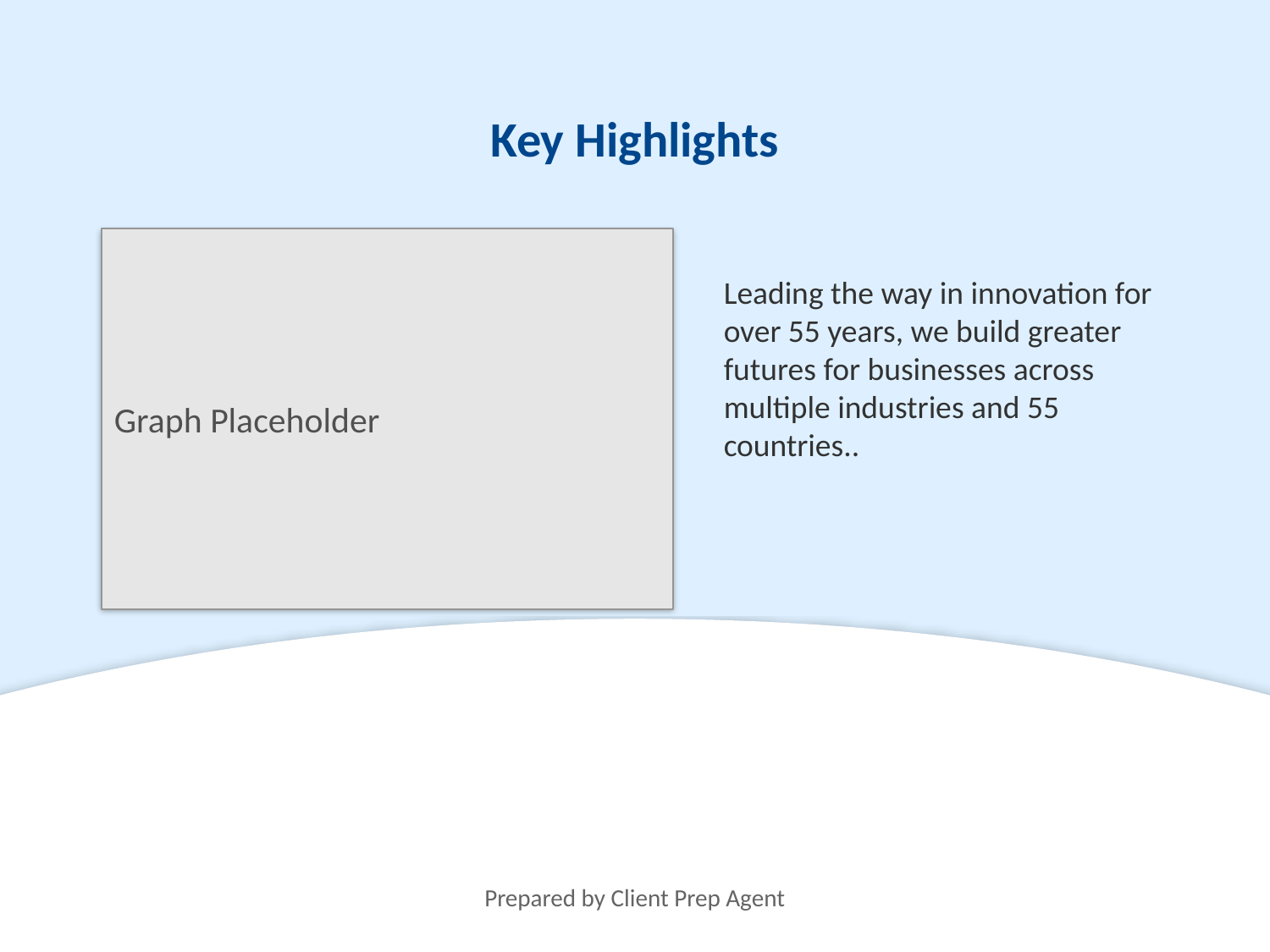

Key Highlights
Graph Placeholder

Leading the way in innovation for over 55 years, we build greater futures for businesses across multiple industries and 55 countries..

Prepared by Client Prep Agent